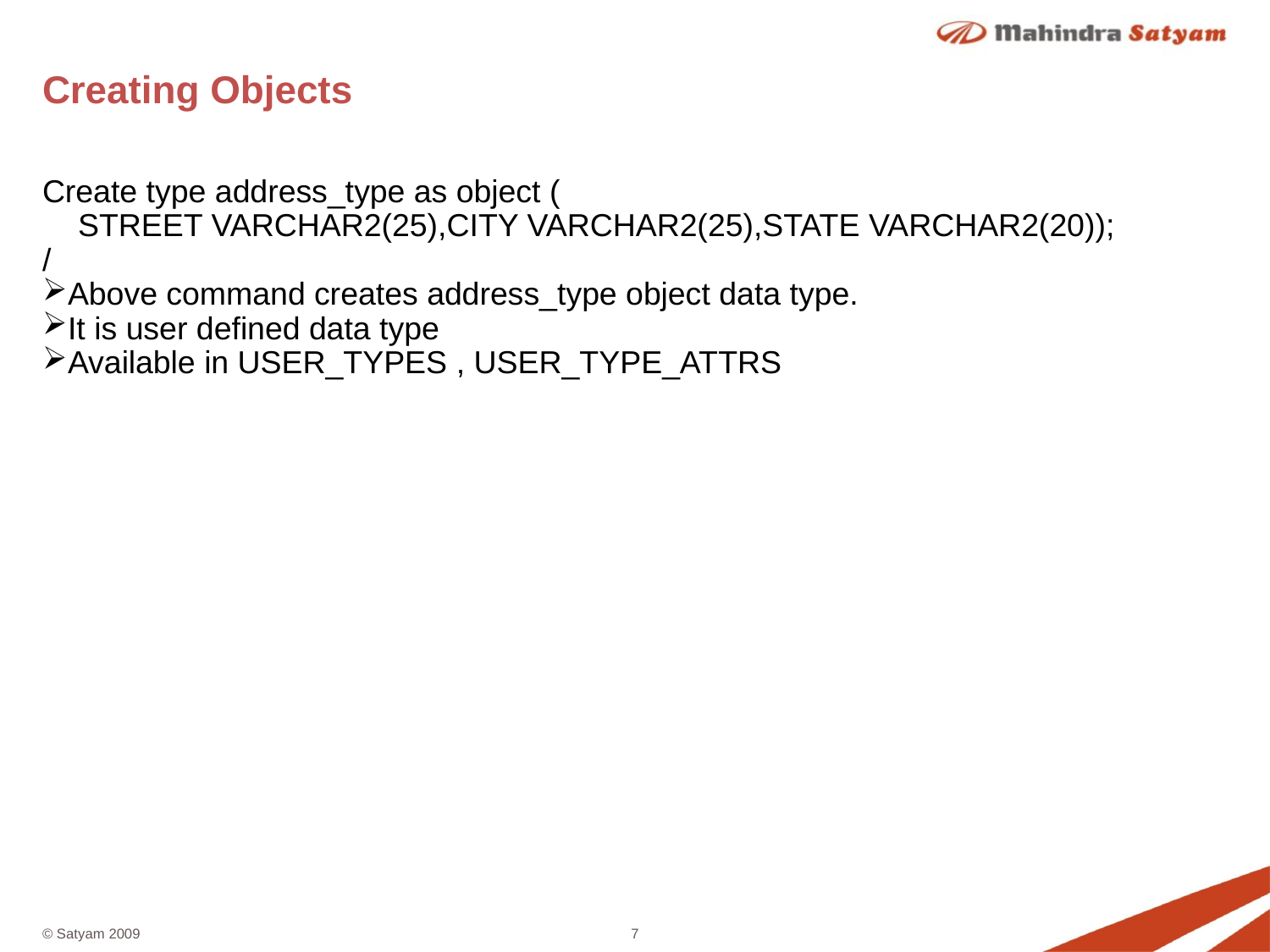

# Creating Objects
Create type address_type as object (
    STREET VARCHAR2(25),CITY VARCHAR2(25),STATE VARCHAR2(20));
/
Above command creates address_type object data type.
It is user defined data type
Available in USER_TYPES , USER_TYPE_ATTRS